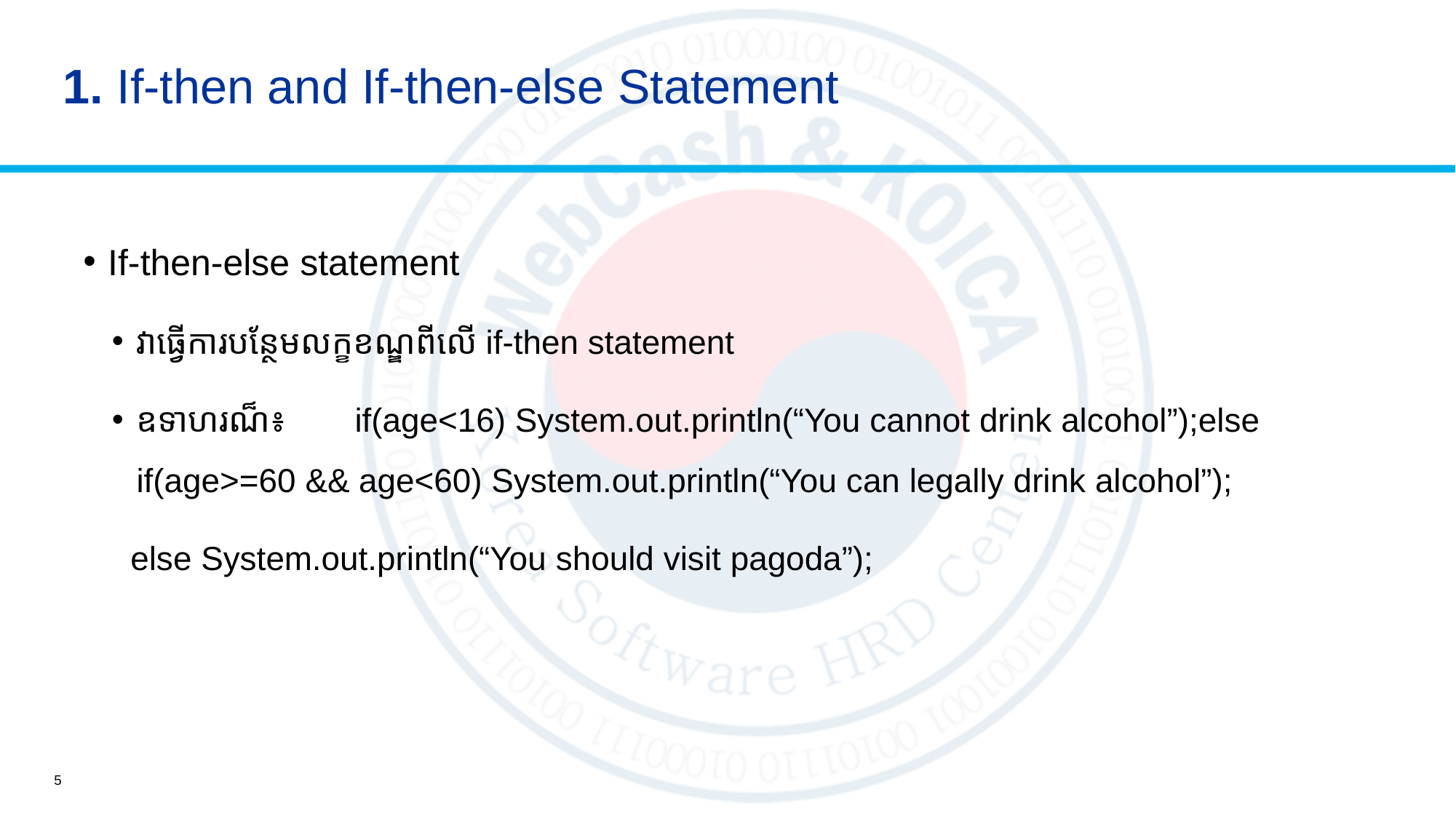

# 1. If-then and If-then-else Statement
If-then-else​ statement
វាធ្វើការបន្ថែមលក្ខខណ្ឌពីលើ if-then statement
ឧទាហរណ៏៖	if(age<16) System.out.println(“You cannot drink alcohol”);else if(age>=60 && age<60) System.out.println(“You can legally drink alcohol”);
  else System.out.println(“You should visit pagoda”);
5